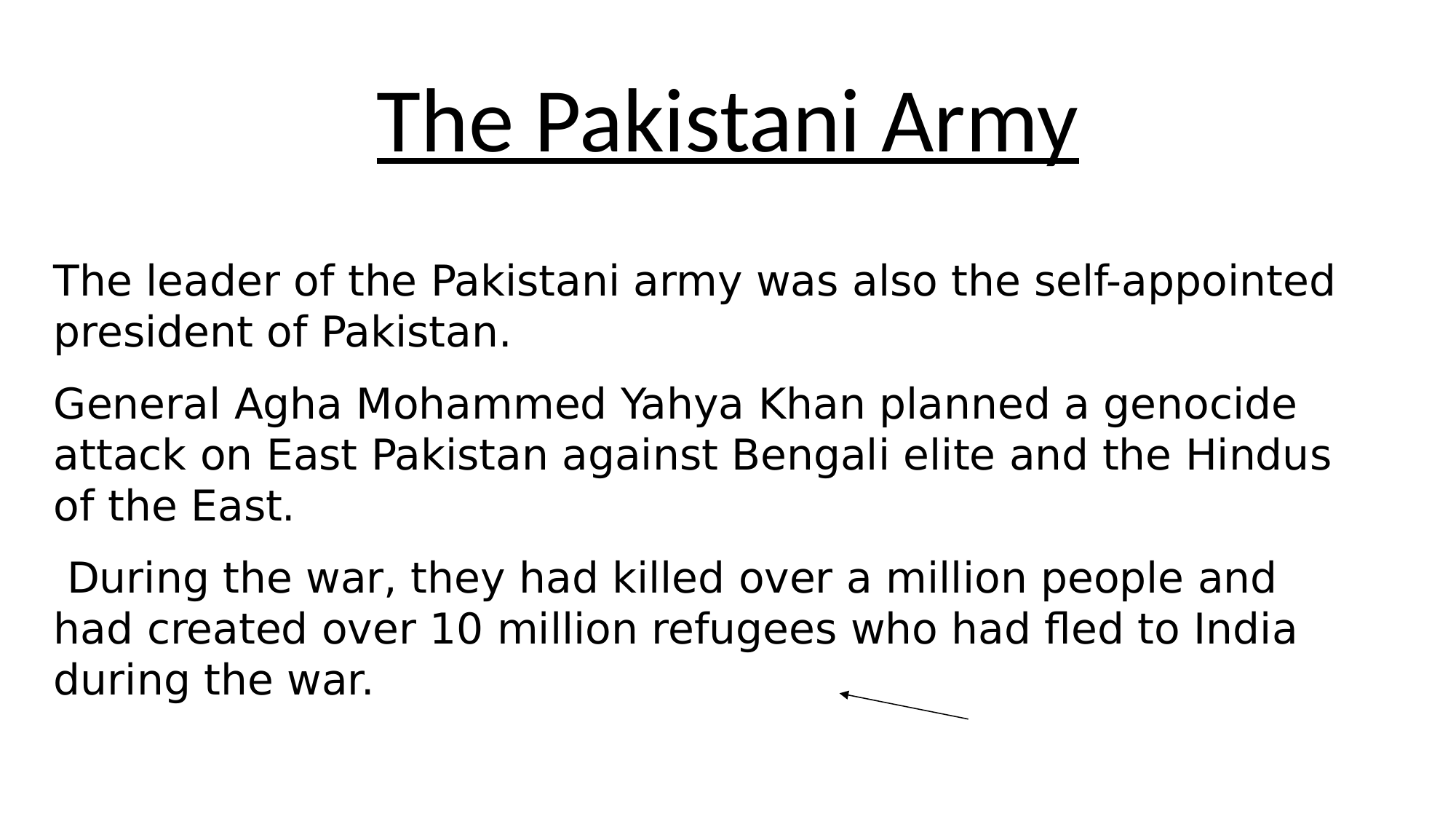

# The Pakistani Army

The leader of the Pakistani army was also the self-appointed president of Pakistan.
General Agha Mohammed Yahya Khan planned a genocide attack on East Pakistan against Bengali elite and the Hindus of the East.
 During the war, they had killed over a million people and had created over 10 million refugees who had fled to India during the war.